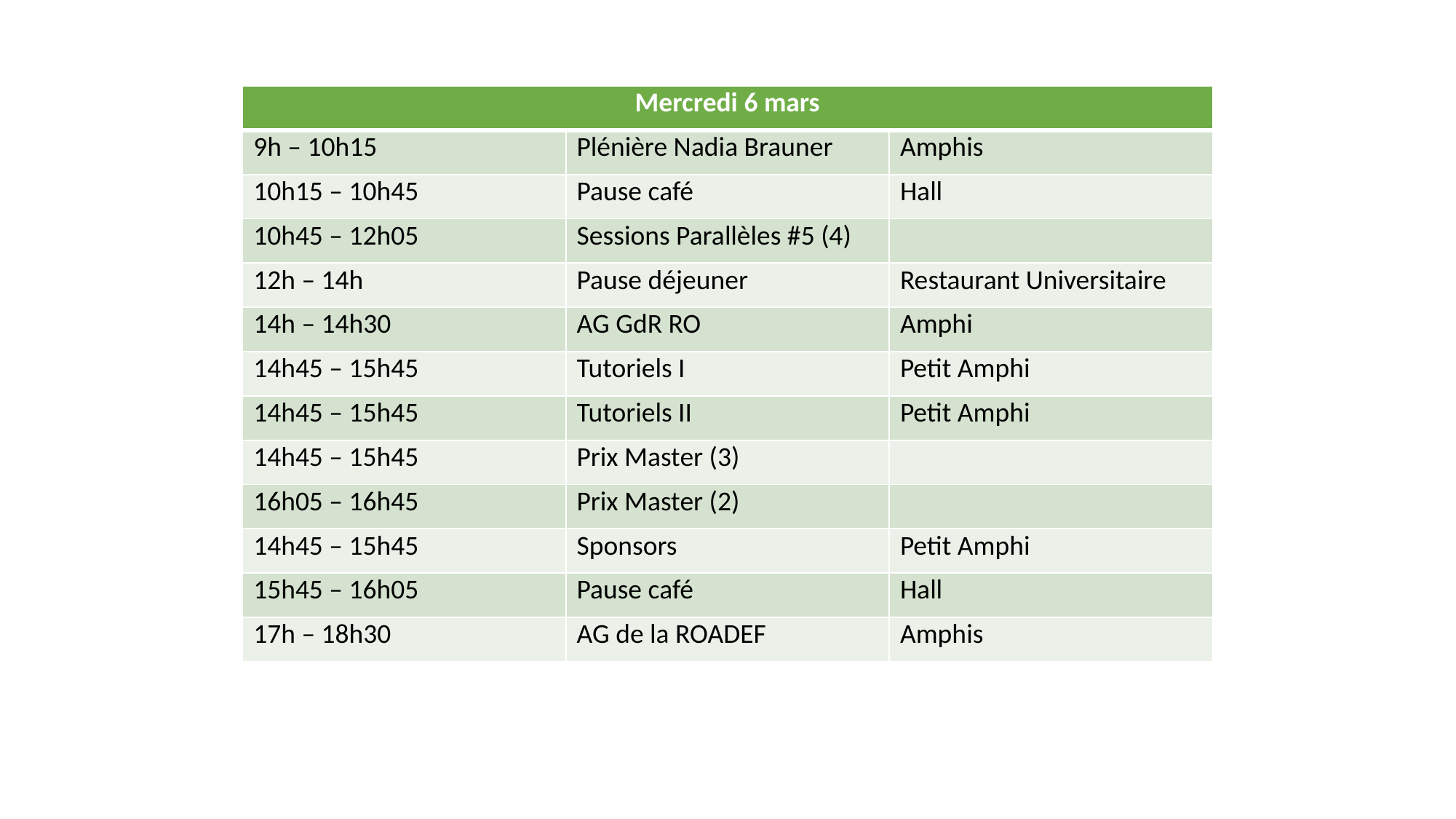

| Mercredi 6 mars |  |  |
| --- | --- | --- |
| 9h – 10h15 | Plénière Nadia Brauner | Amphis |
| 10h15 – 10h45 | Pause café | Hall |
| 10h45 – 12h05 | Sessions Parallèles #5 (4) |  |
| 12h – 14h | Pause déjeuner | Restaurant Universitaire |
| 14h – 14h30 | AG GdR RO | Amphi |
| 14h45 – 15h45 | Tutoriels I | Petit Amphi |
| 14h45 – 15h45 | Tutoriels II | Petit Amphi |
| 14h45 – 15h45 | Prix Master (3) |  |
| 16h05 – 16h45 | Prix Master (2) |  |
| 14h45 – 15h45 | Sponsors | Petit Amphi |
| 15h45 – 16h05 | Pause café | Hall |
| 17h – 18h30 | AG de la ROADEF | Amphis |